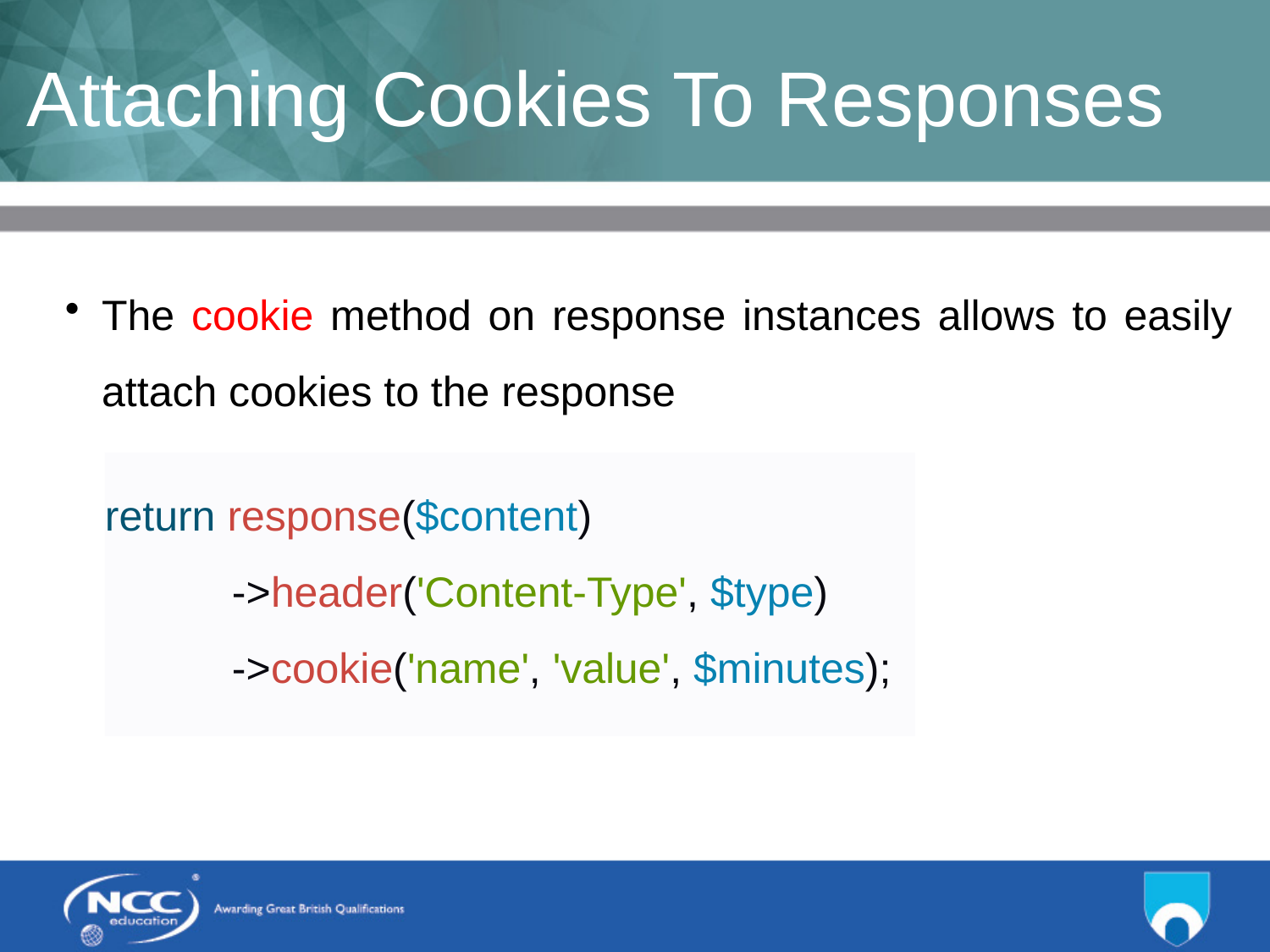

# Attaching Cookies To Responses
The cookie method on response instances allows to easily attach cookies to the response
return response($content)
	->header('Content-Type', $type)
	->cookie('name', 'value', $minutes);